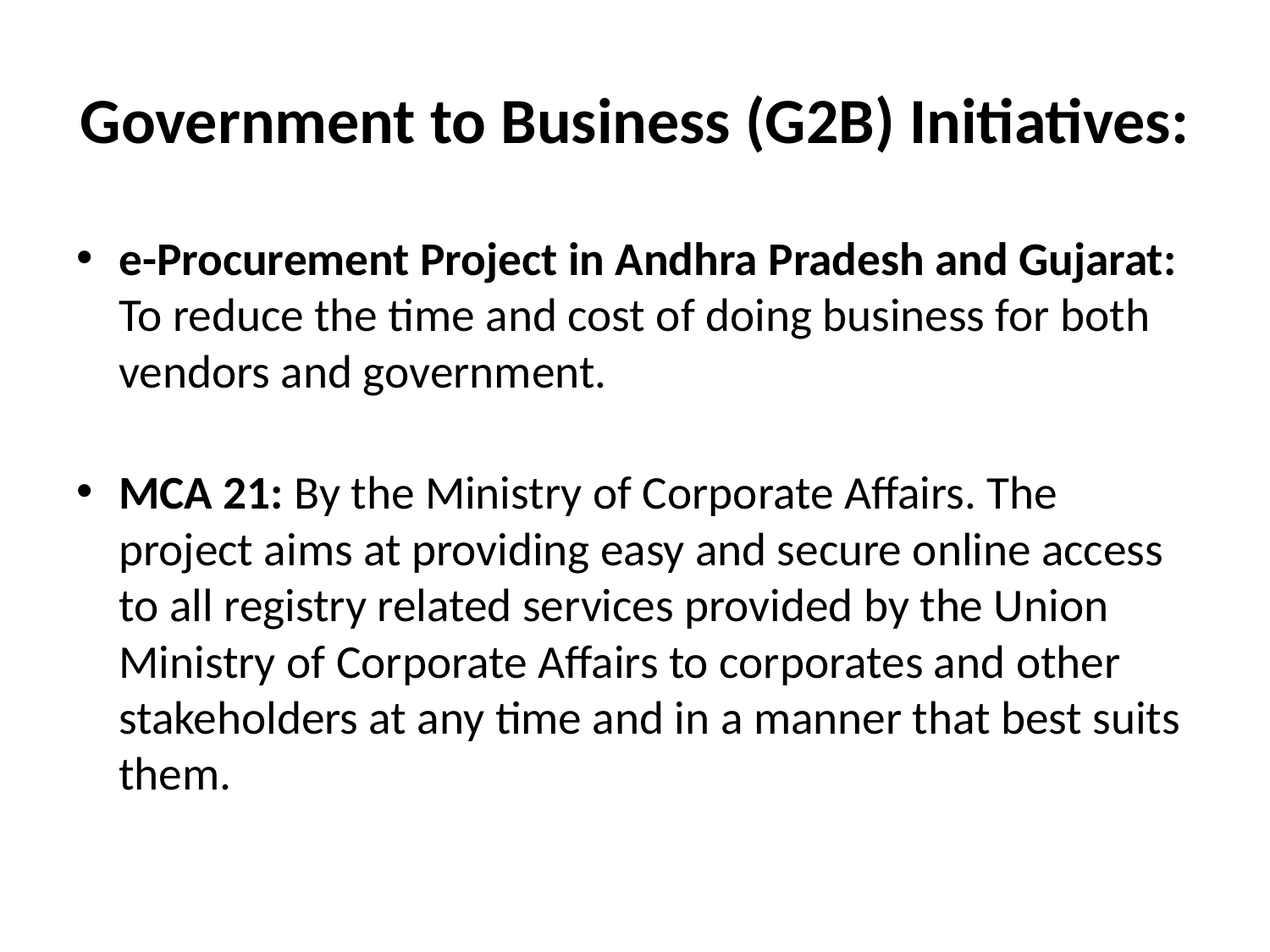

# Government to Business (G2B) Initiatives:
e-Procurement Project in Andhra Pradesh and Gujarat:
To reduce the time and cost of doing business for both vendors and government.
MCA 21: By the Ministry of Corporate Affairs. The project aims at providing easy and secure online access to all registry related services provided by the Union Ministry of Corporate Affairs to corporates and other stakeholders at any time and in a manner that best suits them.